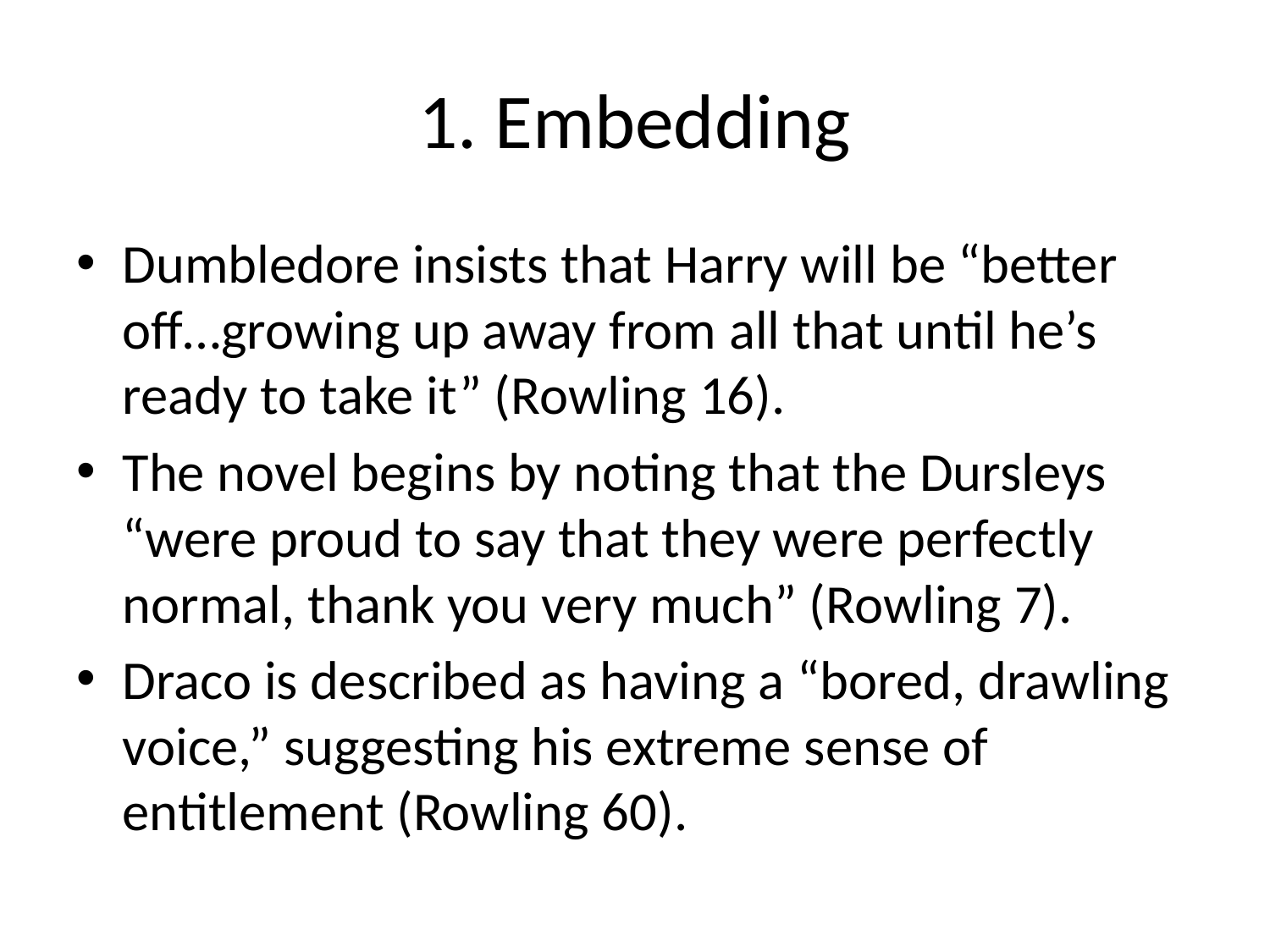

# 1. Embedding
Dumbledore insists that Harry will be “better off…growing up away from all that until he’s ready to take it” (Rowling 16).
The novel begins by noting that the Dursleys “were proud to say that they were perfectly normal, thank you very much” (Rowling 7).
Draco is described as having a “bored, drawling voice,” suggesting his extreme sense of entitlement (Rowling 60).